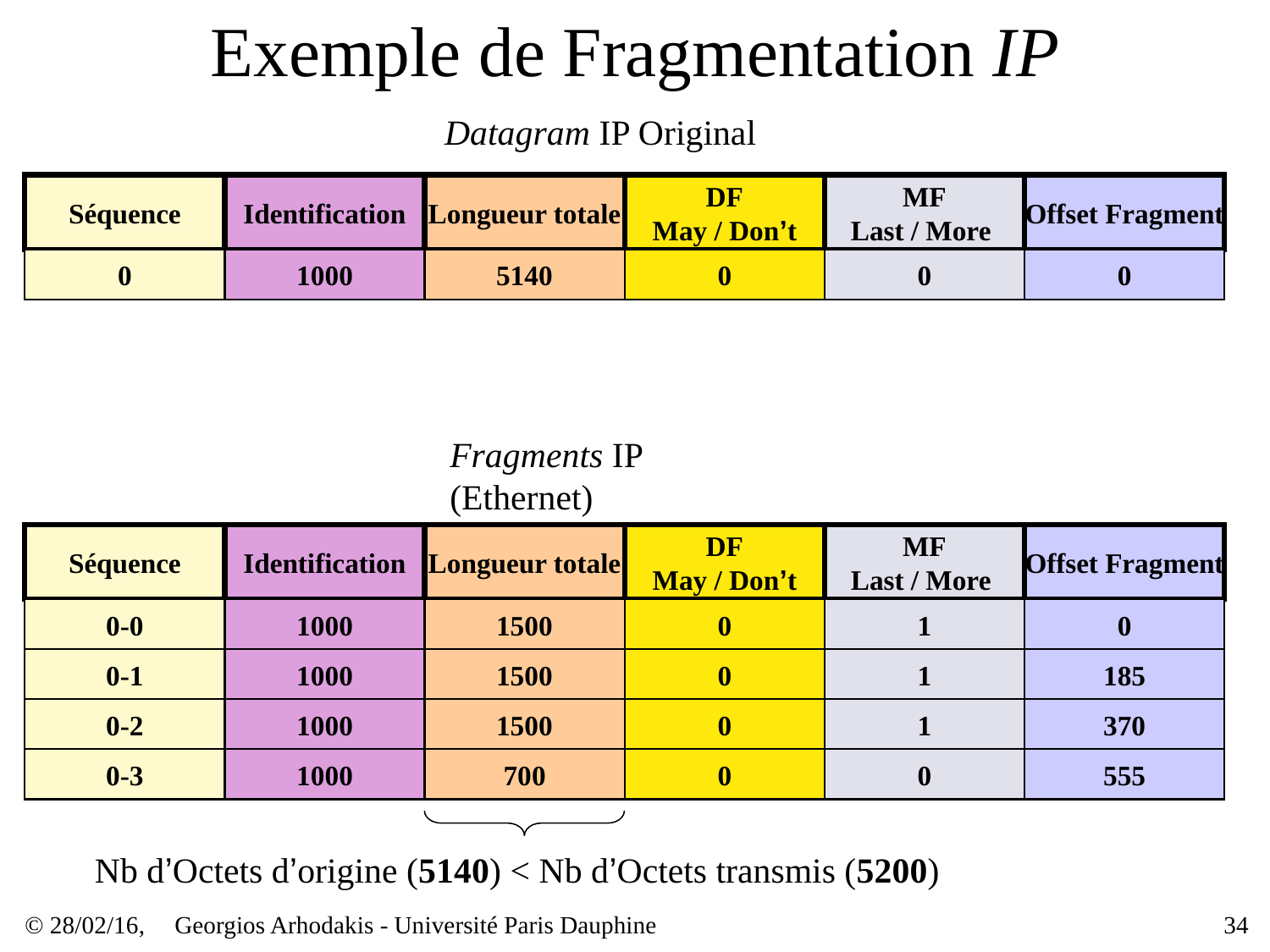

# Exemple de Fragmentation IP
Datagram IP Original
Séquence
Identification
Longueur totale
DF
May / Don’t
MF
Last / More
Offset Fragment
0
1000
5140
0
0
0
Fragments IP (Ethernet)
Séquence
Identification
Longueur totale
DF
May / Don’t
MF
Last / More
Offset Fragment
0-0
1000
1500
0
1
0
0-1
1000
1500
0
1
185
0-2
1000
1500
0
1
370

0-3
1000
700
0
0
555
Nb d’Octets d’origine (5140) < Nb d’Octets transmis (5200)
© 28/02/16,
Georgios Arhodakis - Université Paris Dauphine
34